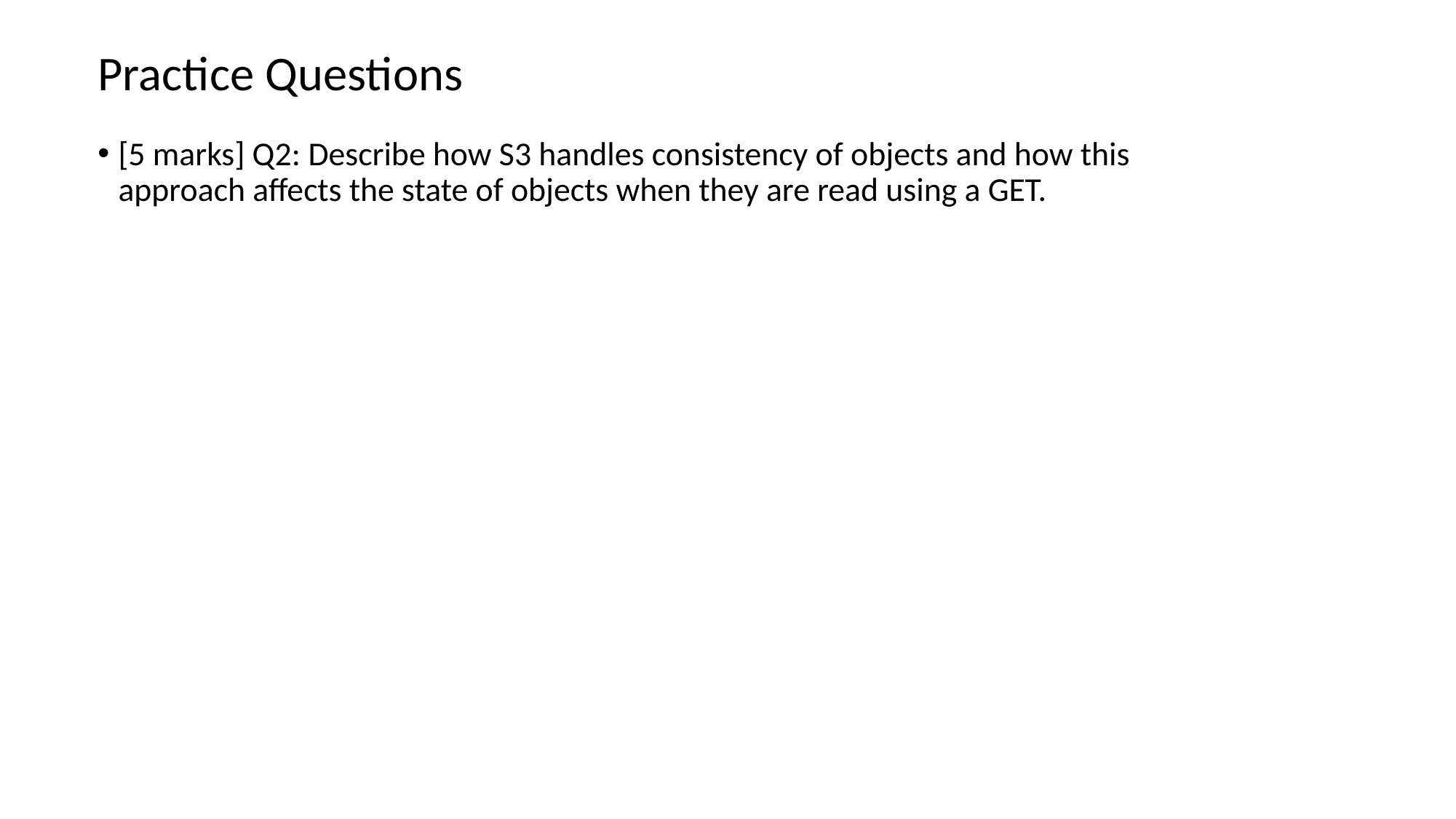

# Practice Questions
[5 marks] Q2: Describe how S3 handles consistency of objects and how this approach affects the state of objects when they are read using a GET.